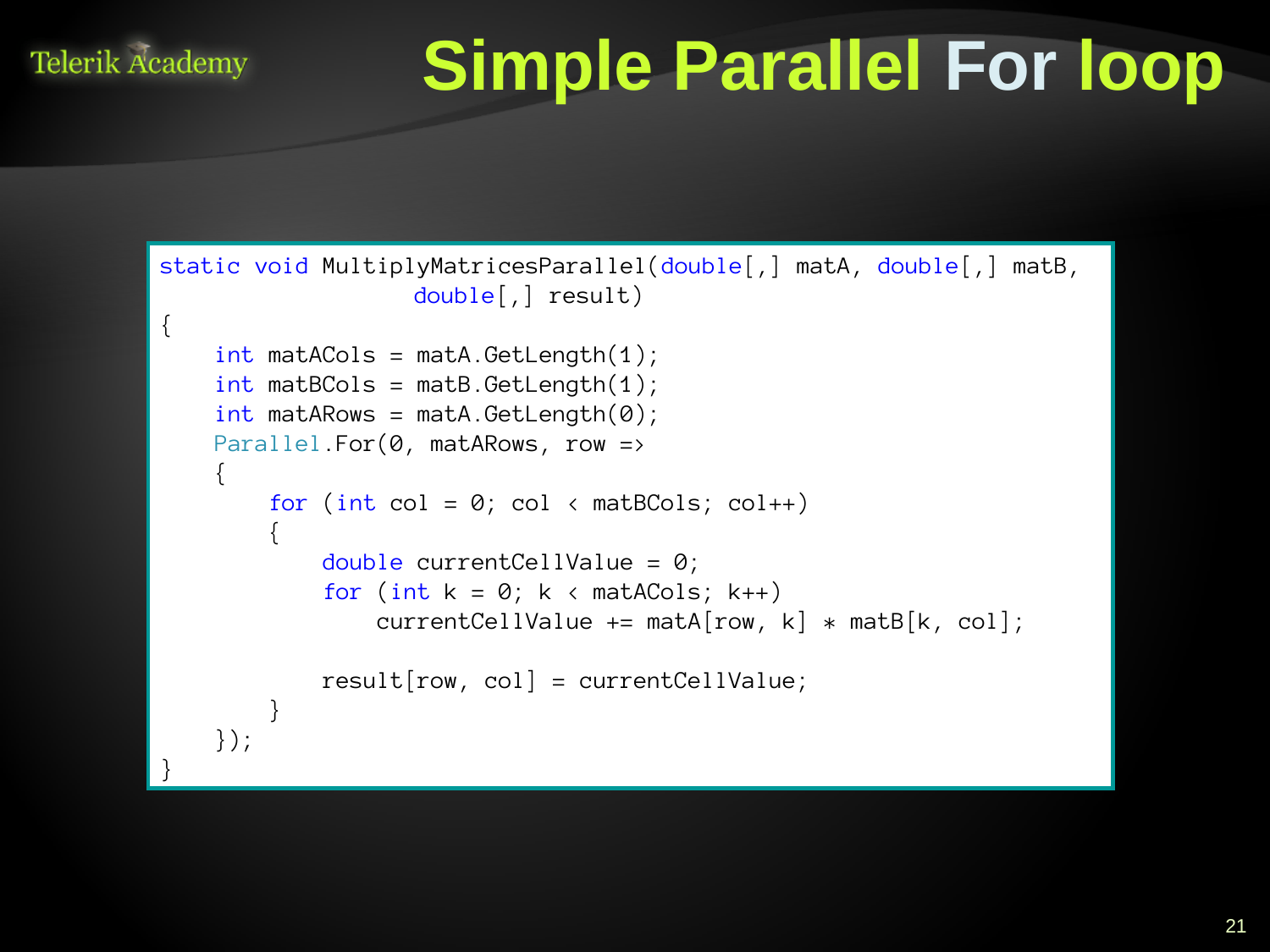

# Simple Parallel For loop
static void MultiplyMatricesParallel(double[,] matA, double[,] matB,
		double[,] result)
{
    int matACols = matA.GetLength(1);
    int matBCols = matB.GetLength(1);
    int matARows = matA.GetLength(0);
    Parallel.For(0, matARows, row =>
    {
        for (int col = 0; col < matBCols; col++)
        {
            double currentCellValue = 0;
            for (int k = 0; k < matACols; k++)
                currentCellValue += matA[row, k] * matB[k, col];

            result[row, col] = currentCellValue;
        }
    });
}
21